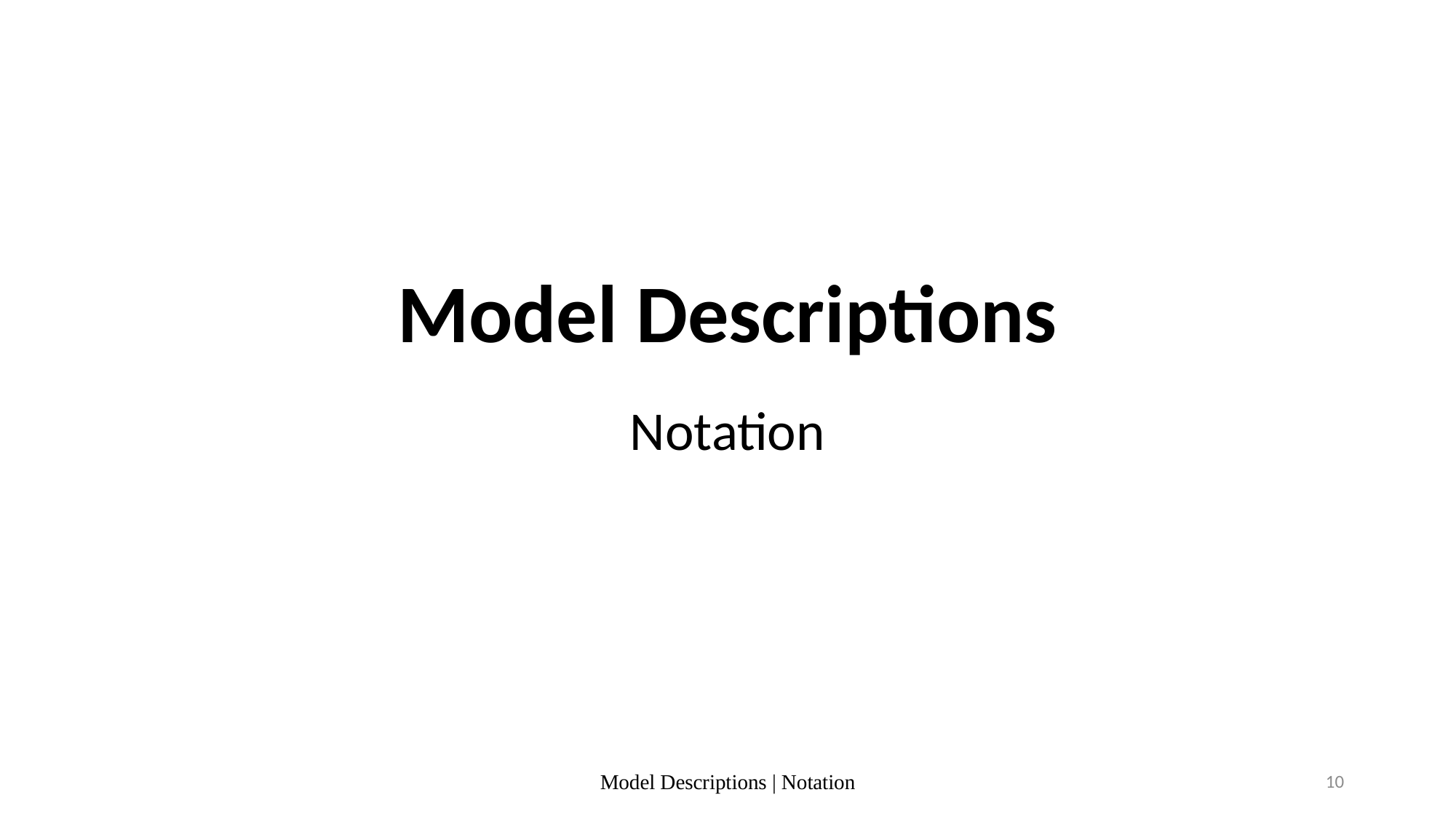

Model Descriptions
Notation
Model Descriptions | Notation
10